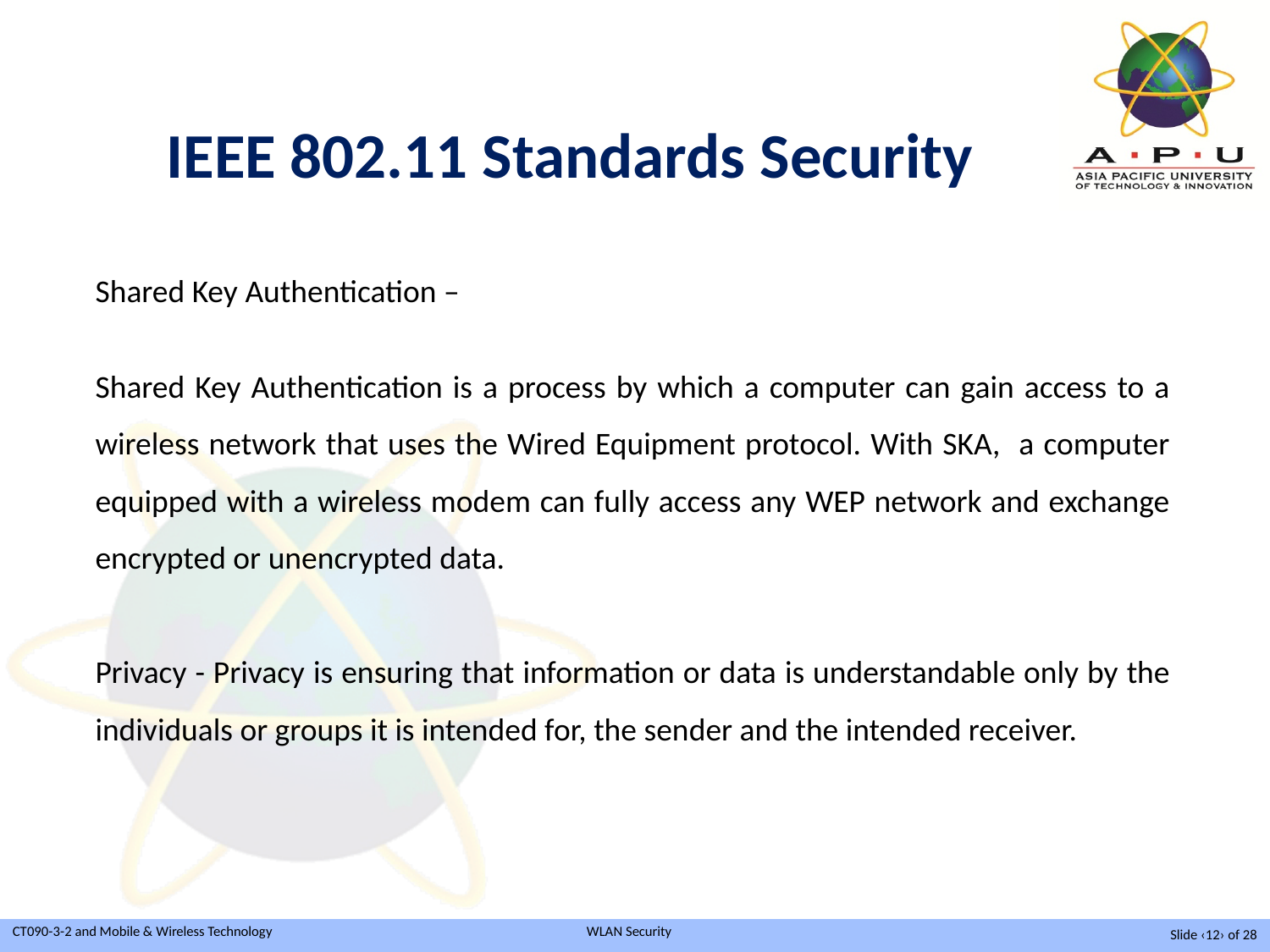

IEEE 802.11 Standards Security
Shared Key Authentication –

Shared Key Authentication is a process by which a computer can gain access to a wireless network that uses the Wired Equipment protocol. With SKA,  a computer equipped with a wireless modem can fully access any WEP network and exchange encrypted or unencrypted data.

Privacy - Privacy is ensuring that information or data is understandable only by the individuals or groups it is intended for, the sender and the intended receiver.
Slide ‹12› of 28